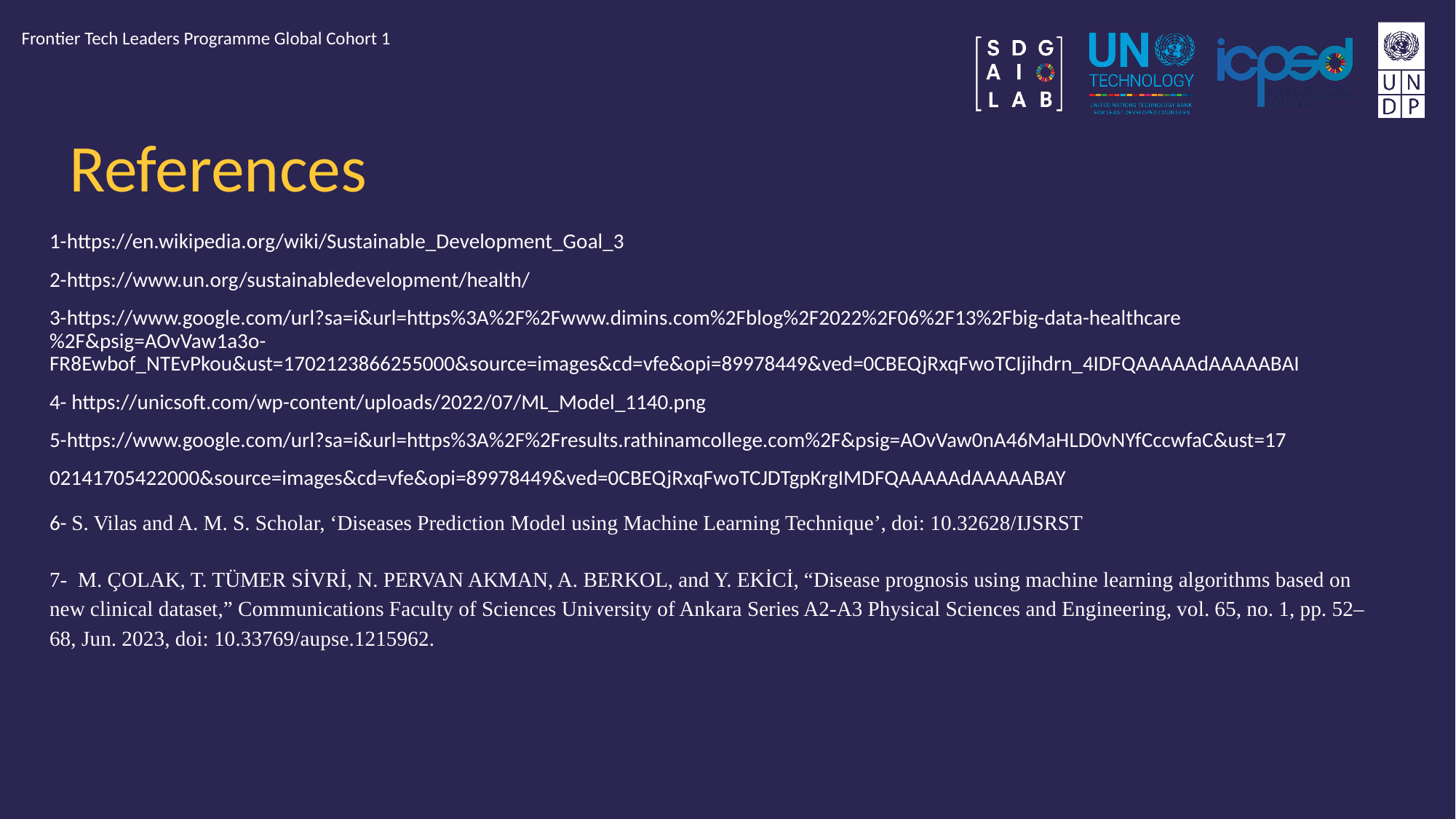

Frontier Tech Leaders Programme Global Cohort 1
# References
1-https://en.wikipedia.org/wiki/Sustainable_Development_Goal_3
2-https://www.un.org/sustainabledevelopment/health/
3-https://www.google.com/url?sa=i&url=https%3A%2F%2Fwww.dimins.com%2Fblog%2F2022%2F06%2F13%2Fbig-data-healthcare%2F&psig=AOvVaw1a3o-FR8Ewbof_NTEvPkou&ust=1702123866255000&source=images&cd=vfe&opi=89978449&ved=0CBEQjRxqFwoTCIjihdrn_4IDFQAAAAAdAAAAABAI
4- https://unicsoft.com/wp-content/uploads/2022/07/ML_Model_1140.png
5-https://www.google.com/url?sa=i&url=https%3A%2F%2Fresults.rathinamcollege.com%2F&psig=AOvVaw0nA46MaHLD0vNYfCccwfaC&ust=17
02141705422000&source=images&cd=vfe&opi=89978449&ved=0CBEQjRxqFwoTCJDTgpKrgIMDFQAAAAAdAAAAABAY
6- S. Vilas and A. M. S. Scholar, ‘Diseases Prediction Model using Machine Learning Technique’, doi: 10.32628/IJSRST
7-  M. ÇOLAK, T. TÜMER SİVRİ, N. PERVAN AKMAN, A. BERKOL, and Y. EKİCİ, “Disease prognosis using machine learning algorithms based on new clinical dataset,” Communications Faculty of Sciences University of Ankara Series A2-A3 Physical Sciences and Engineering, vol. 65, no. 1, pp. 52–68, Jun. 2023, doi: 10.33769/aupse.1215962.